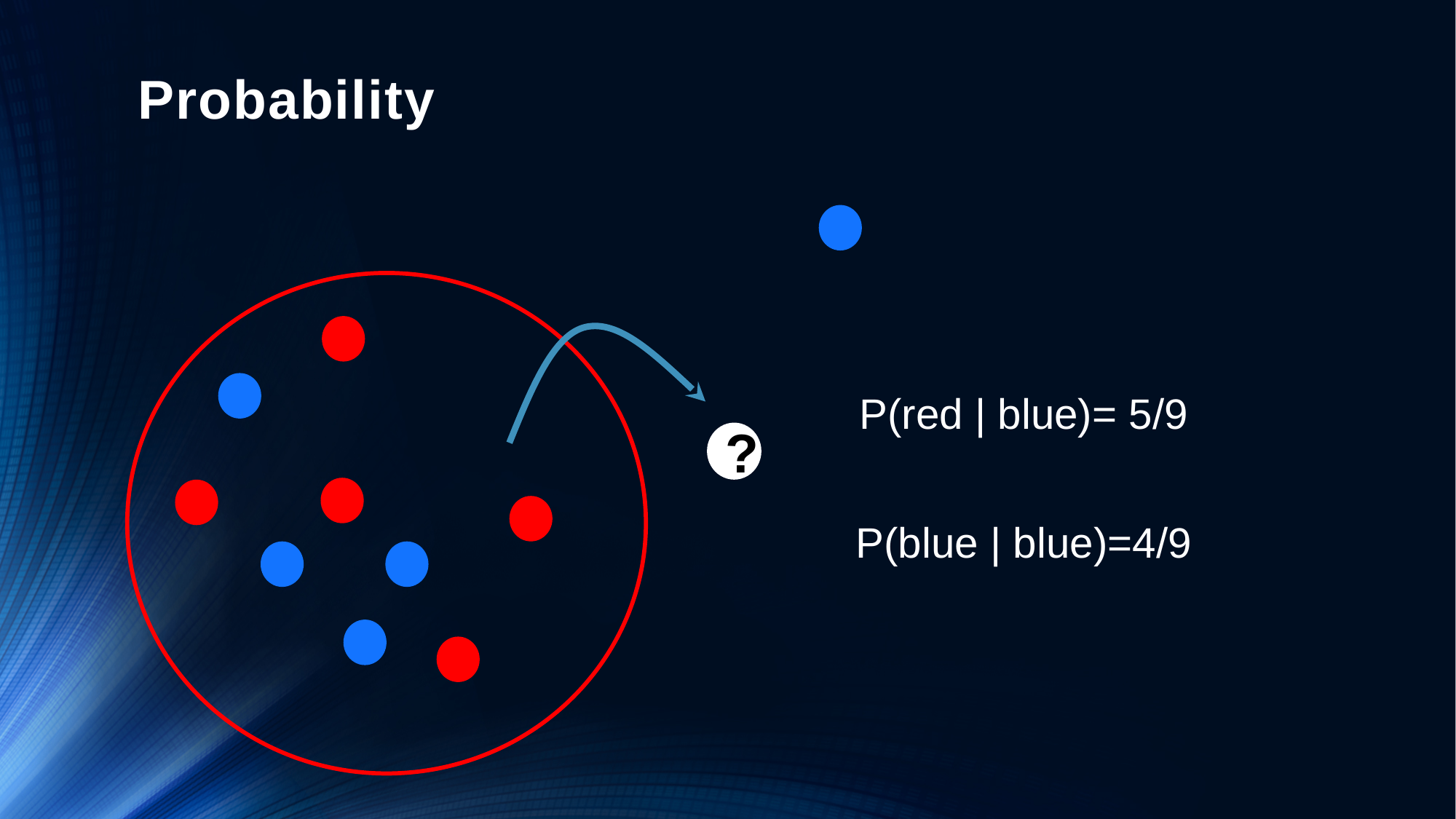

# Probability

P(red | blue)= 5/9
?

P(blue | blue)=4/9